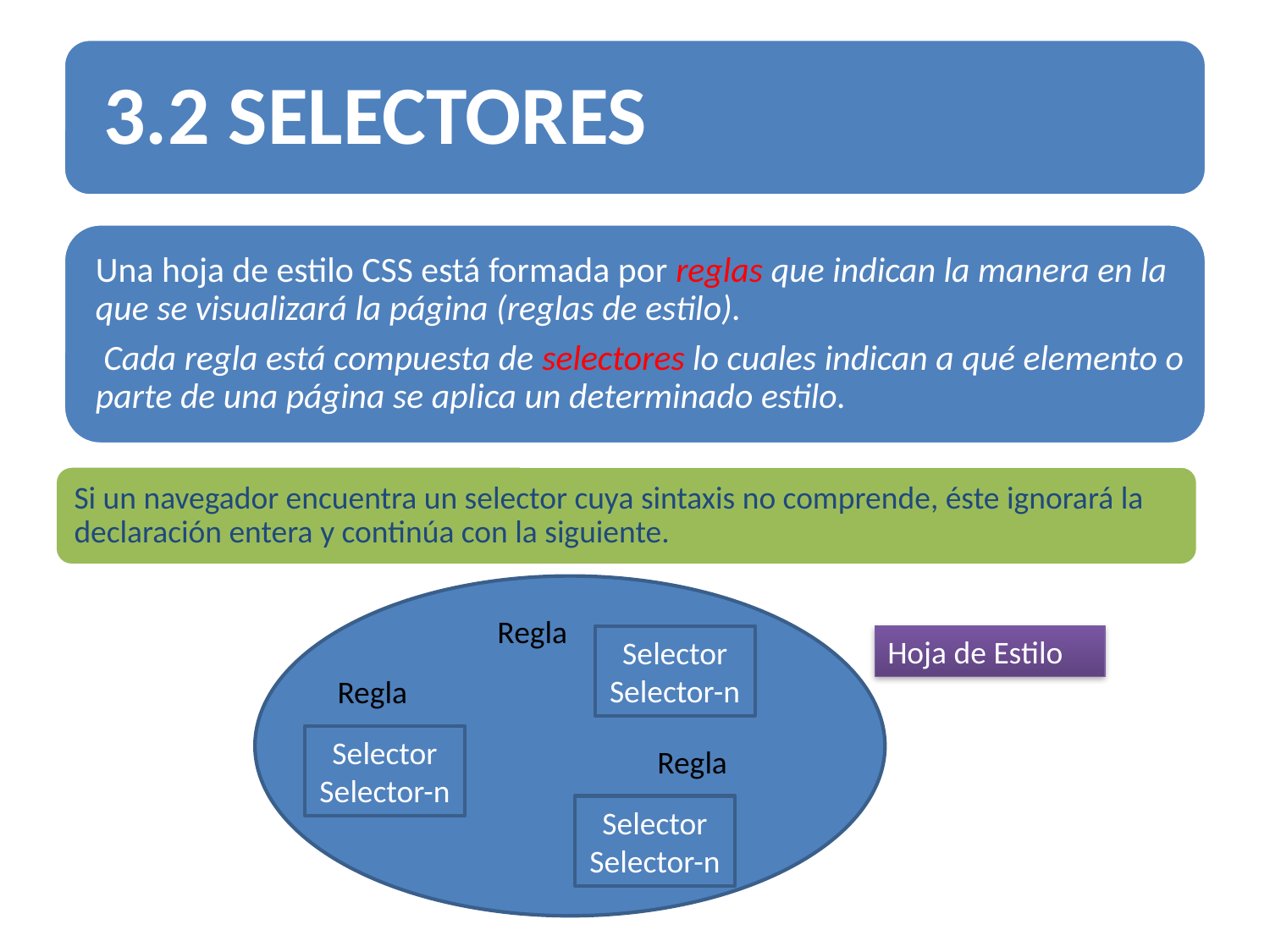

3.2 SELECTORES
Una hoja de estilo CSS está formada por reglas que indican la manera en la que se visualizará la página (reglas de estilo).
 Cada regla está compuesta de selectores lo cuales indican a qué elemento o parte de una página se aplica un determinado estilo.
Si un navegador encuentra un selector cuya sintaxis no comprende, éste ignorará la declaración entera y continúa con la siguiente.

Regla
Selector
Selector-n
Hoja de Estilo
Regla
Selector
Selector-n
Regla
Selector
Selector-n